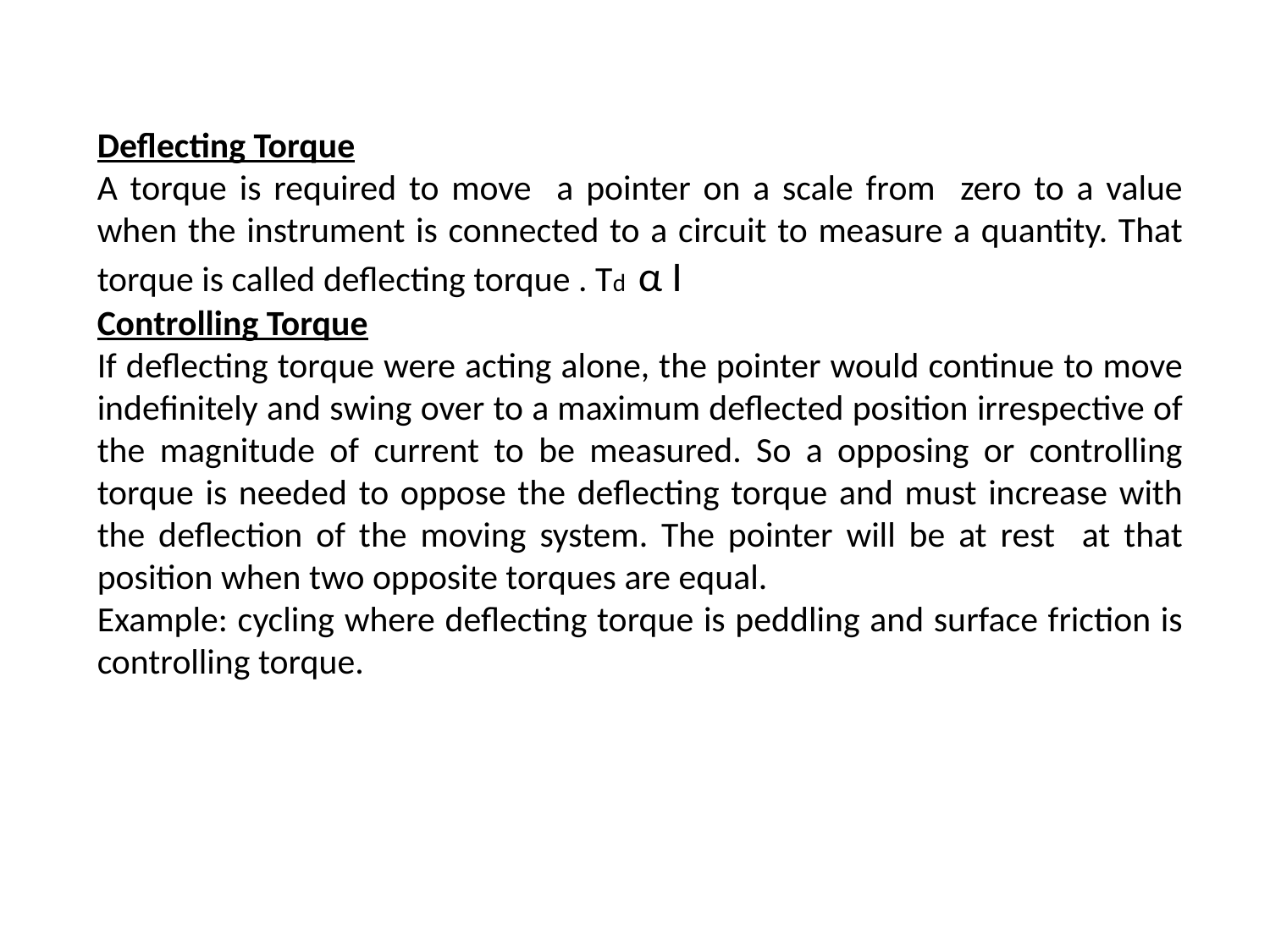

Deflecting Torque
A torque is required to move  a pointer on a scale from  zero to a value when the instrument is connected to a circuit to measure a quantity. That torque is called deflecting torque . Td  α I
Controlling Torque
If deflecting torque were acting alone, the pointer would continue to move indefinitely and swing over to a maximum deflected position irrespective of the magnitude of current to be measured. So a opposing or controlling torque is needed to oppose the deflecting torque and must increase with the deflection of the moving system. The pointer will be at rest  at that position when two opposite torques are equal.
Example: cycling where deflecting torque is peddling and surface friction is controlling torque.